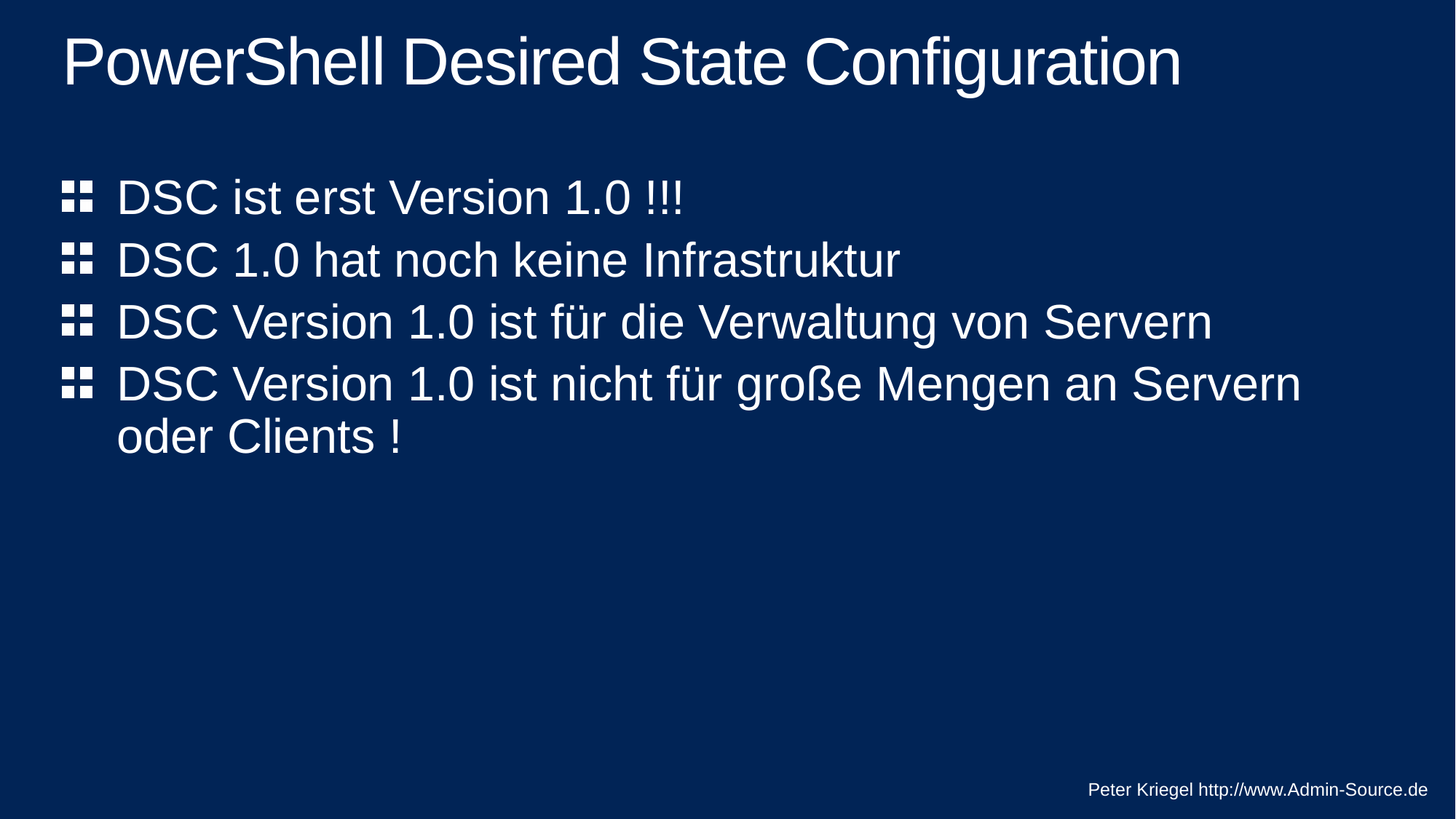

# PowerShell Desired State Configuration
DSC ist erst Version 1.0 !!!
DSC 1.0 hat noch keine Infrastruktur
DSC Version 1.0 ist für die Verwaltung von Servern
DSC Version 1.0 ist nicht für große Mengen an Servern oder Clients !